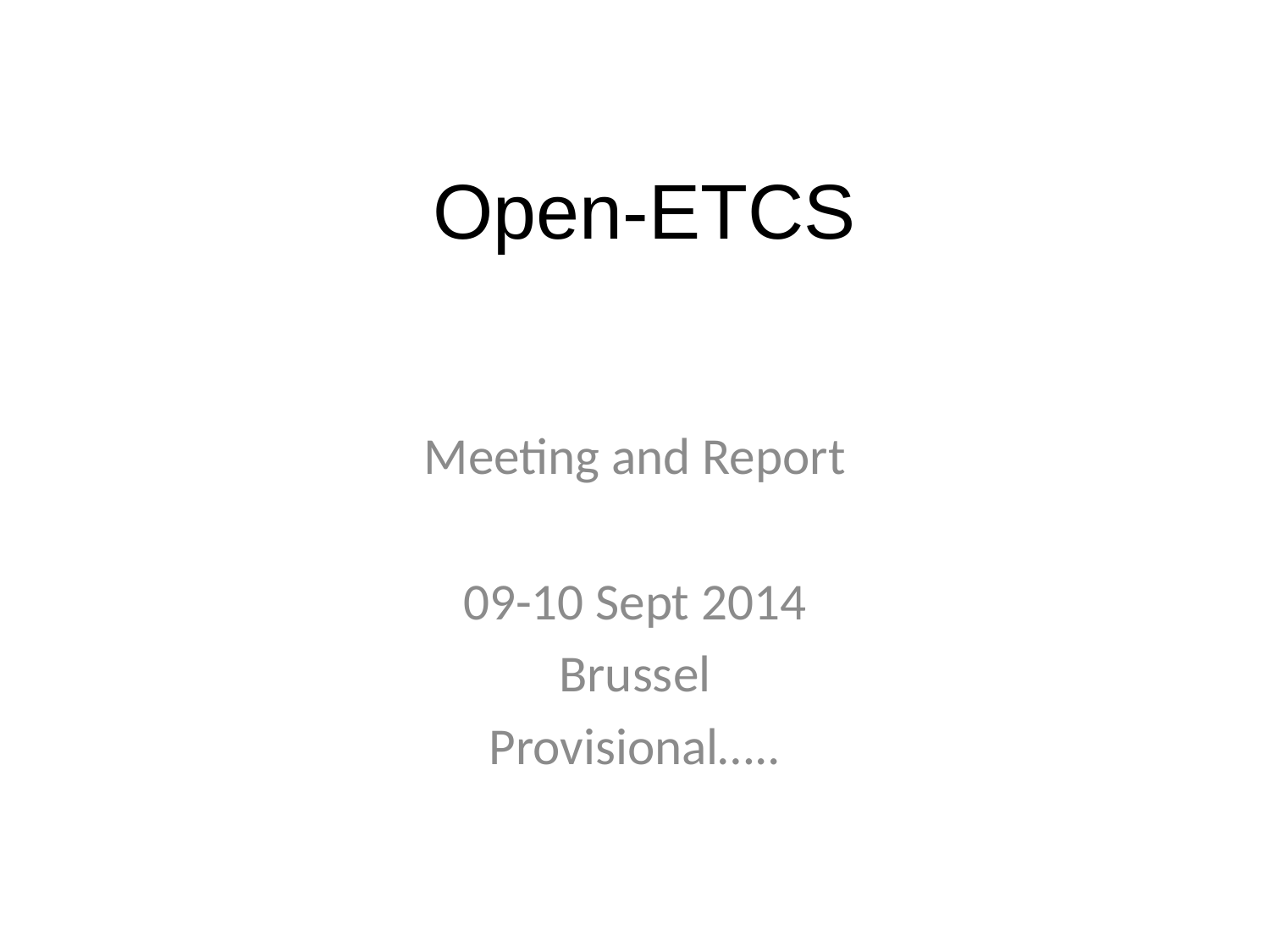

# Open-ETCS
Meeting and Report

09-10 Sept 2014
Brussel
Provisional…..